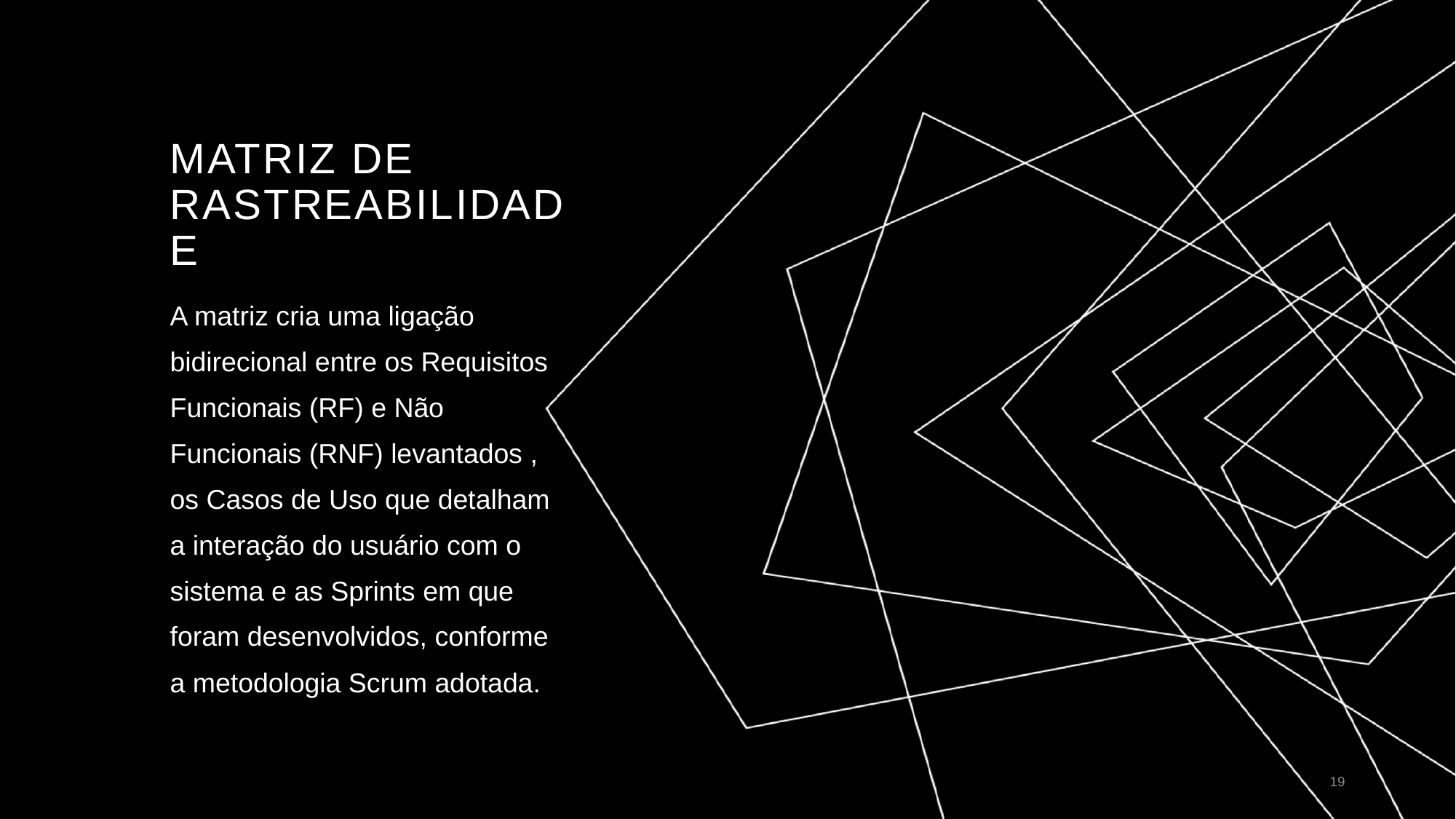

# Matriz de rastreabilidade
A matriz cria uma ligação bidirecional entre os Requisitos Funcionais (RF) e Não Funcionais (RNF) levantados , os Casos de Uso que detalham a interação do usuário com o sistema e as Sprints em que foram desenvolvidos, conforme a metodologia Scrum adotada.
19